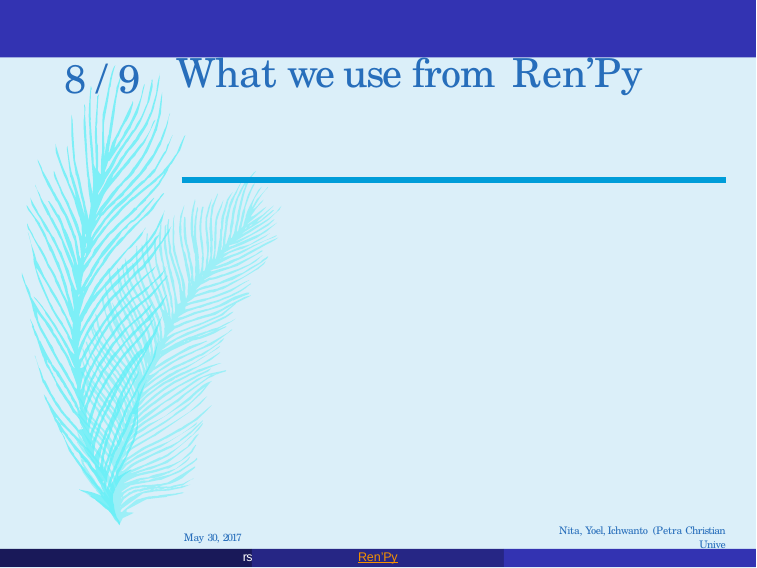

# What we use from Ren’Py
8 / 9
May 30, 2017
Nita, Yoel, Ichwanto  (Petra Christian Unive

rsit

Ren’Py